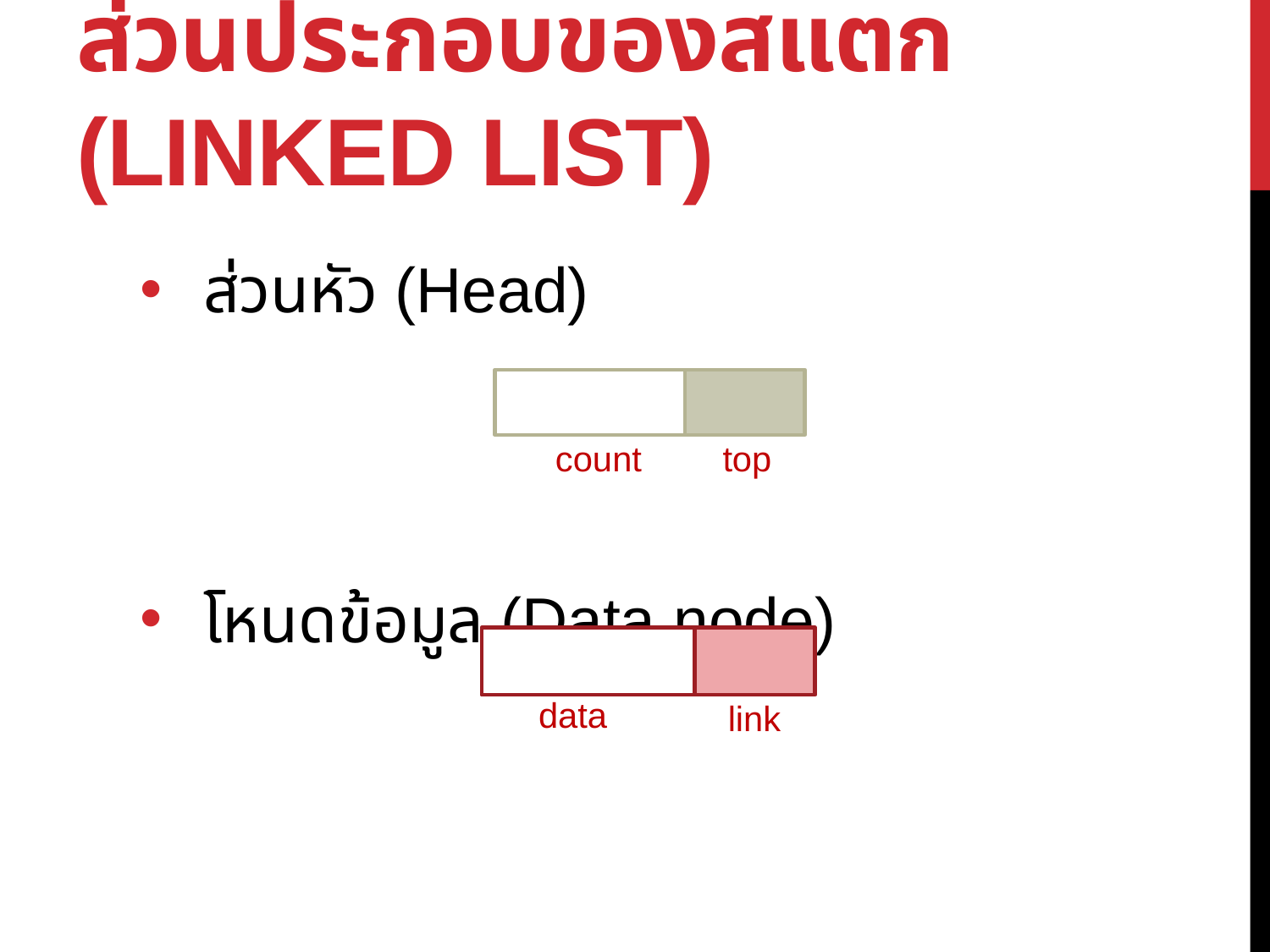

# ส่วนประกอบของสแตก (Linked list)
ส่วนหัว (Head)

โหนดข้อมูล (Data node)

top
count

data
link